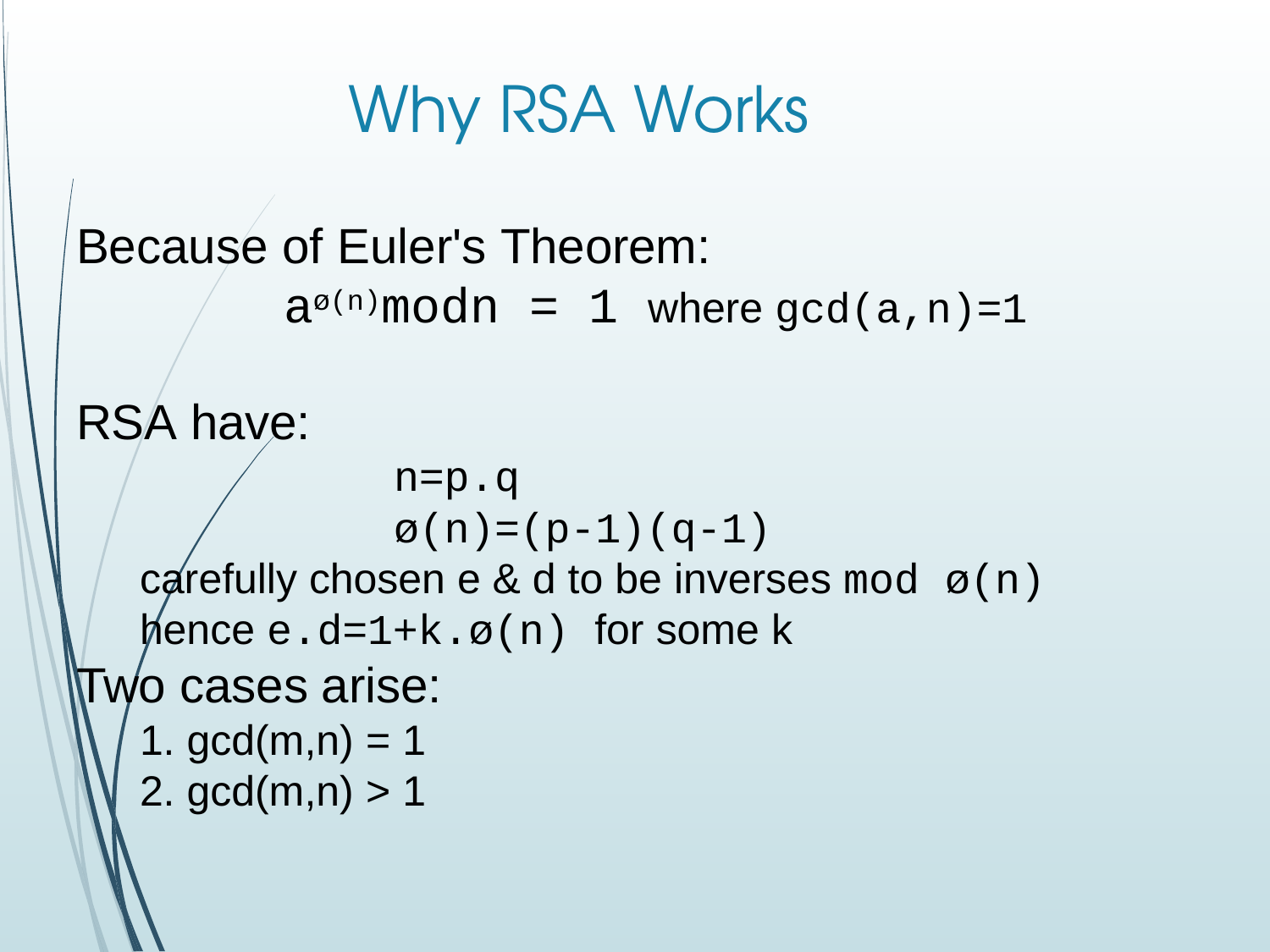

# Why RSA Works
Because of Euler's Theorem:
       aø(n)modn = 1 where gcd(a,n)=1

RSA have:
			n=p.q
			ø(n)=(p-1)(q-1)
carefully chosen e & d to be inverses mod ø(n)
hence e.d=1+k.ø(n) for some k
Two cases arise:
1. gcd(m,n) = 1
2. gcd(m,n) > 1